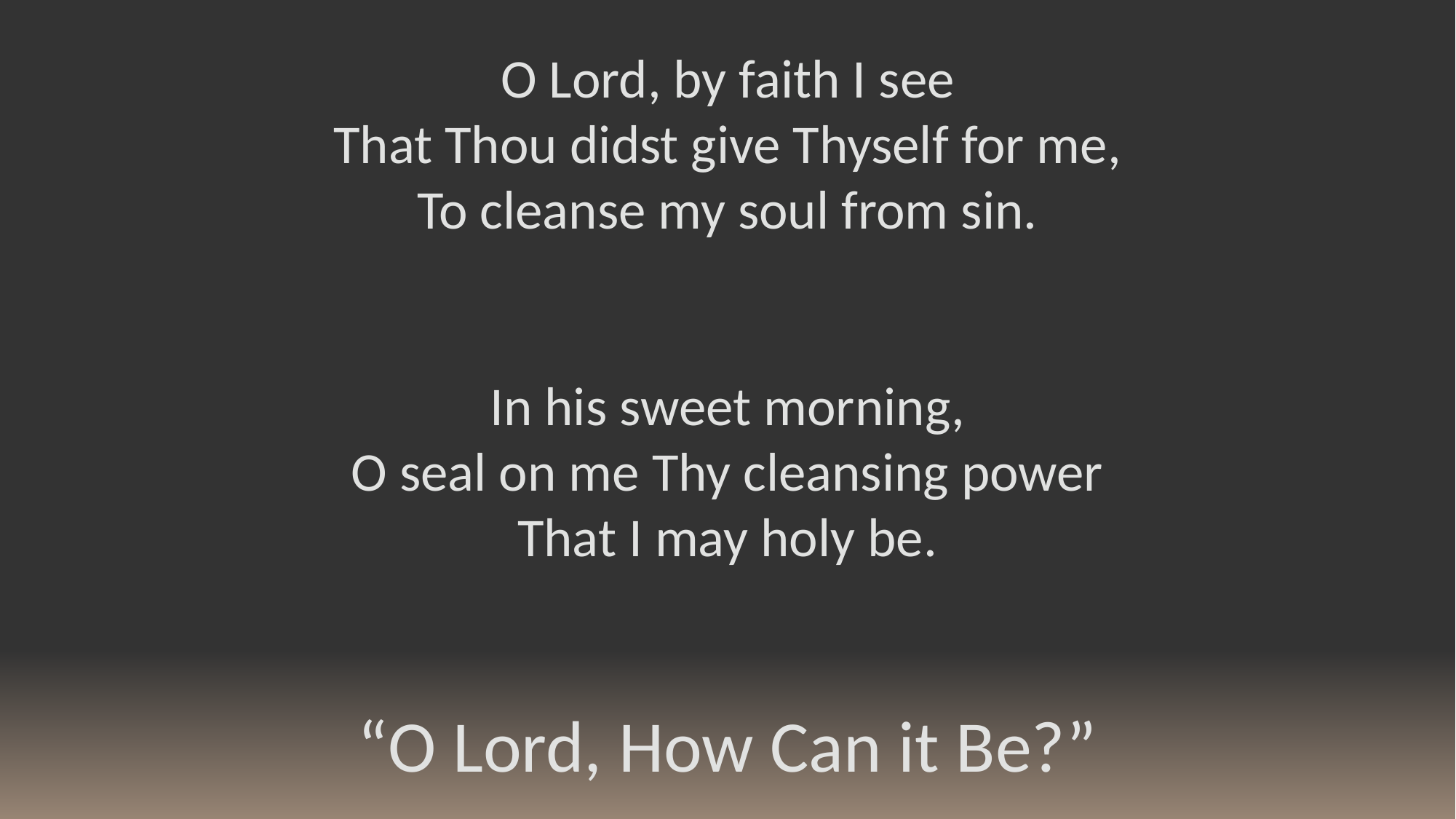

O Lord, by faith I see
That Thou didst give Thyself for me,
To cleanse my soul from sin.

In his sweet morning,
O seal on me Thy cleansing power
That I may holy be.

“O Lord, How Can it Be?”